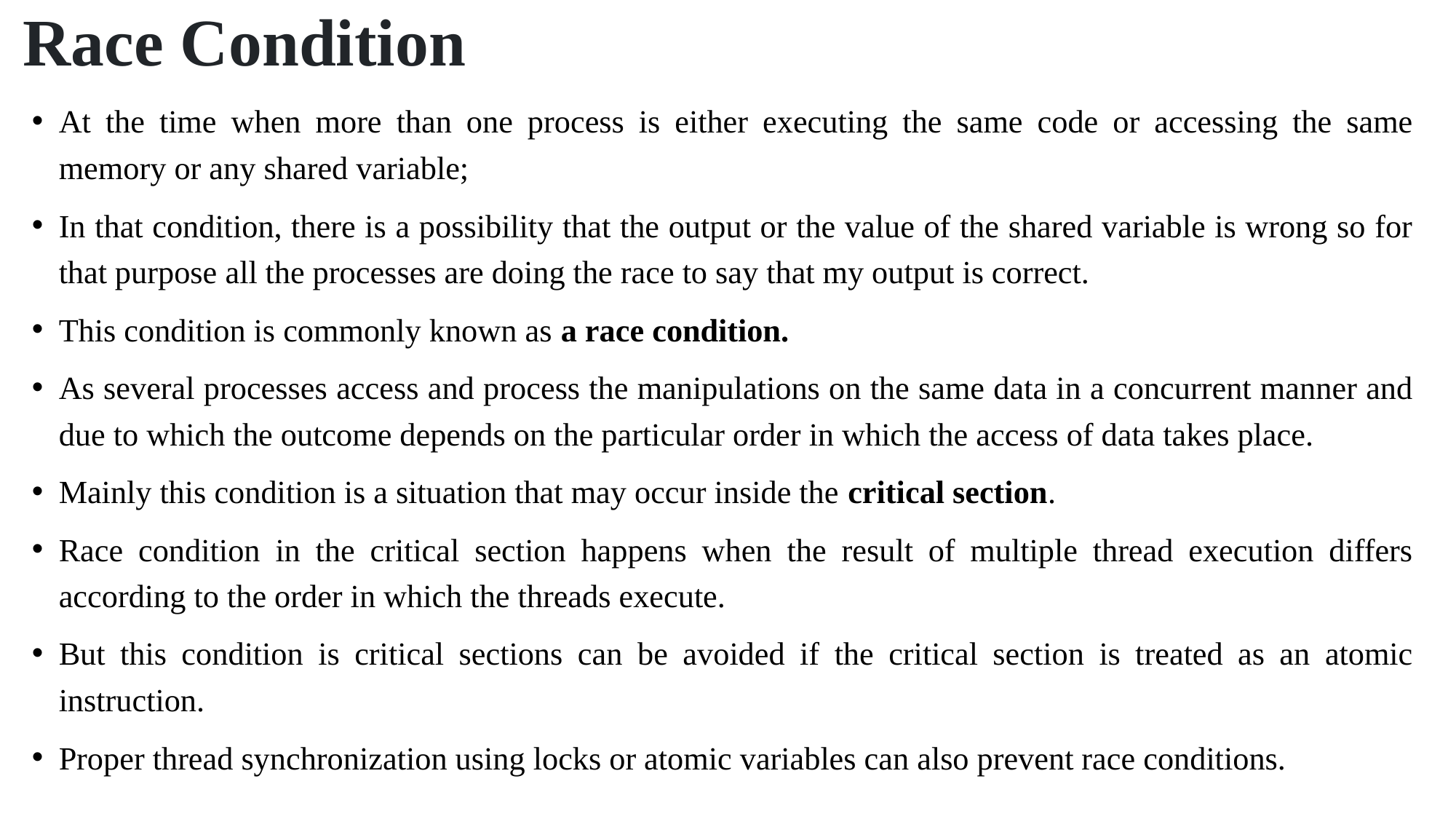

# Race Condition
At the time when more than one process is either executing the same code or accessing the same memory or any shared variable;
In that condition, there is a possibility that the output or the value of the shared variable is wrong so for that purpose all the processes are doing the race to say that my output is correct.
This condition is commonly known as a race condition.
As several processes access and process the manipulations on the same data in a concurrent manner and due to which the outcome depends on the particular order in which the access of data takes place.
Mainly this condition is a situation that may occur inside the critical section.
Race condition in the critical section happens when the result of multiple thread execution differs according to the order in which the threads execute.
But this condition is critical sections can be avoided if the critical section is treated as an atomic instruction.
Proper thread synchronization using locks or atomic variables can also prevent race conditions.